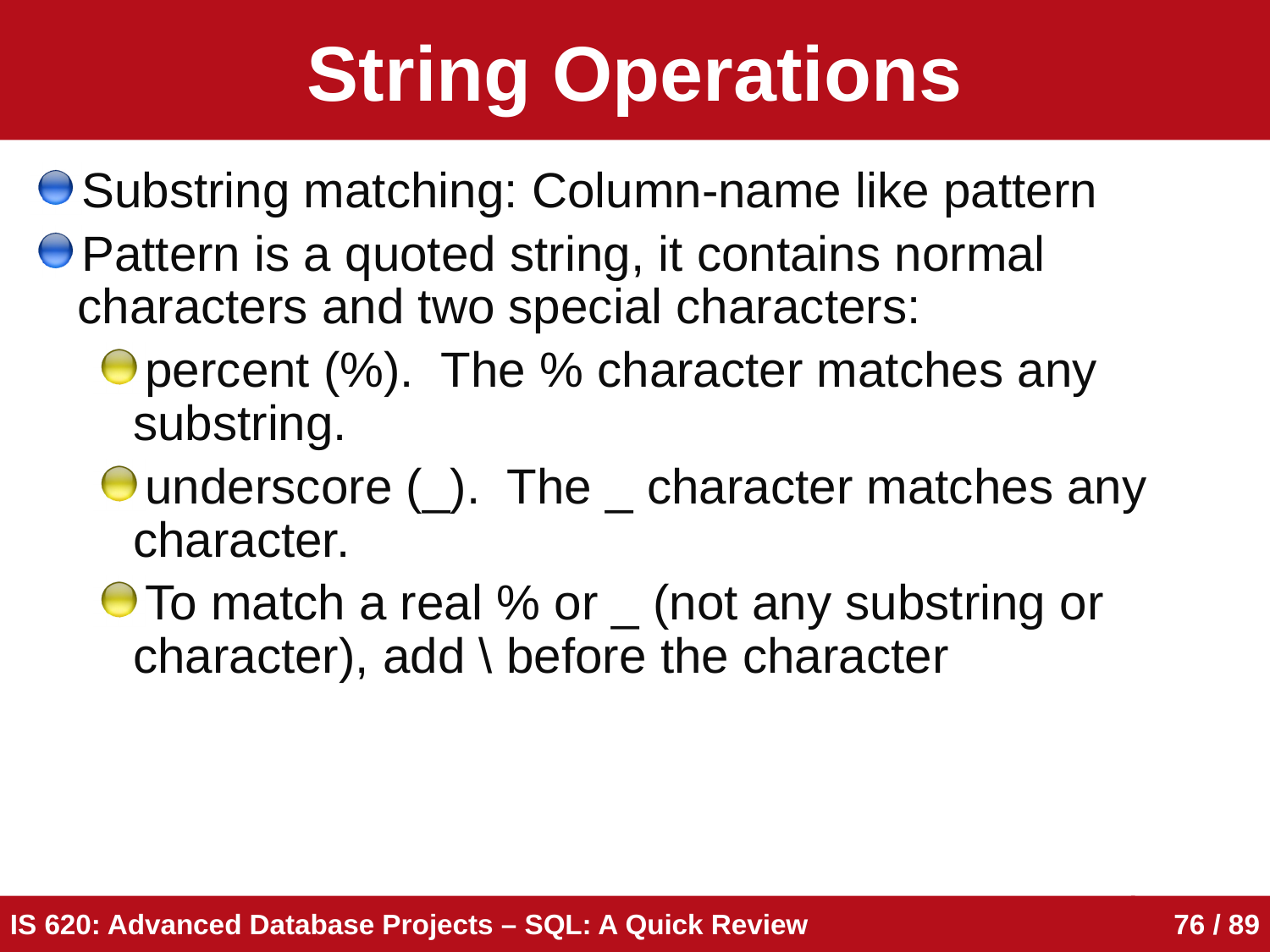

# String Operations
Substring matching: Column-name like pattern
Pattern is a quoted string, it contains normal characters and two special characters:
percent (%).  The % character matches any substring.
underscore (_).  The _ character matches any character.
To match a real % or _ (not any substring or character), add \ before the character